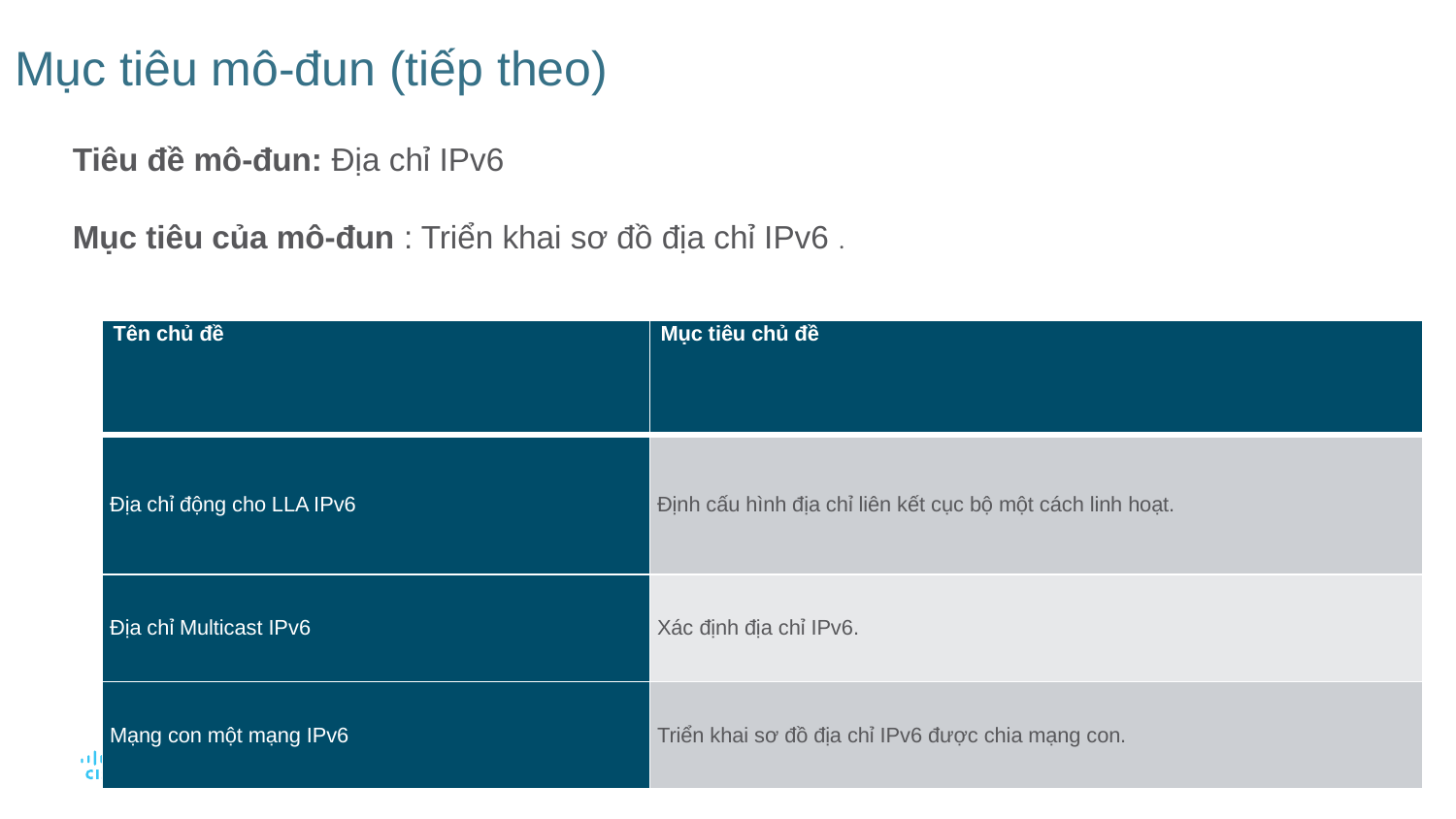

# Mục tiêu mô-đun (tiếp theo)
Tiêu đề mô-đun: Địa chỉ IPv6

Mục tiêu của mô-đun : Triển khai sơ đồ địa chỉ IPv6 .

| Tên chủ đề | Mục tiêu chủ đề |
| --- | --- |
| Địa chỉ động cho LLA IPv6 | Định cấu hình địa chỉ liên kết cục bộ một cách linh hoạt. |
| Địa chỉ Multicast IPv6 | Xác định địa chỉ IPv6. |
| Mạng con một mạng IPv6 | Triển khai sơ đồ địa chỉ IPv6 được chia mạng con. |